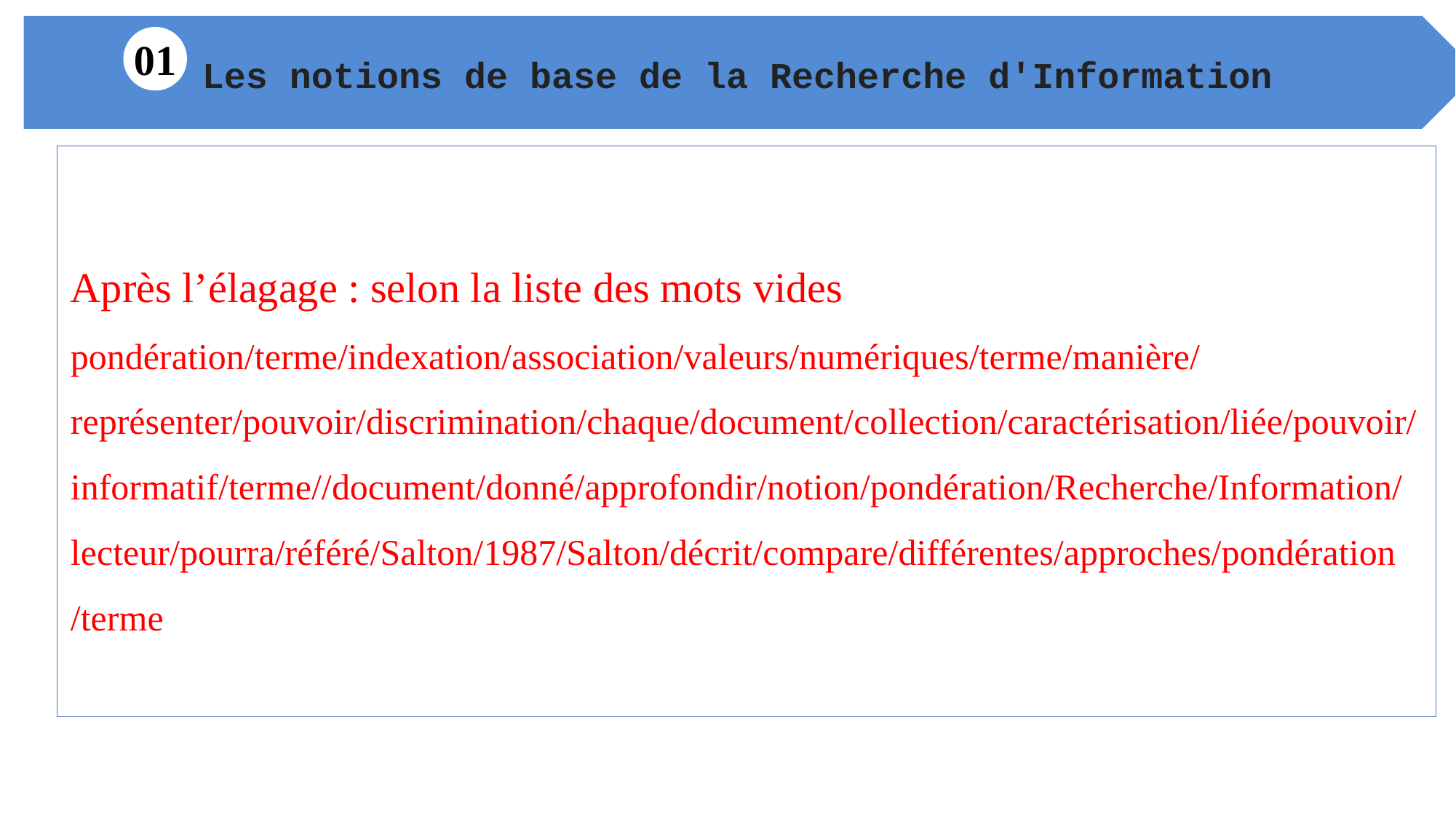

Les notions de base de la Recherche d'Information

01

Après l’élagage : selon la liste des mots vides
pondération/terme/indexation/association/valeurs/numériques/terme/manière/
représenter/pouvoir/discrimination/chaque/document/collection/caractérisation/liée/pouvoir/
informatif/terme//document/donné/approfondir/notion/pondération/Recherche/Information/
lecteur/pourra/référé/Salton/1987/Salton/décrit/compare/différentes/approches/pondération
/terme